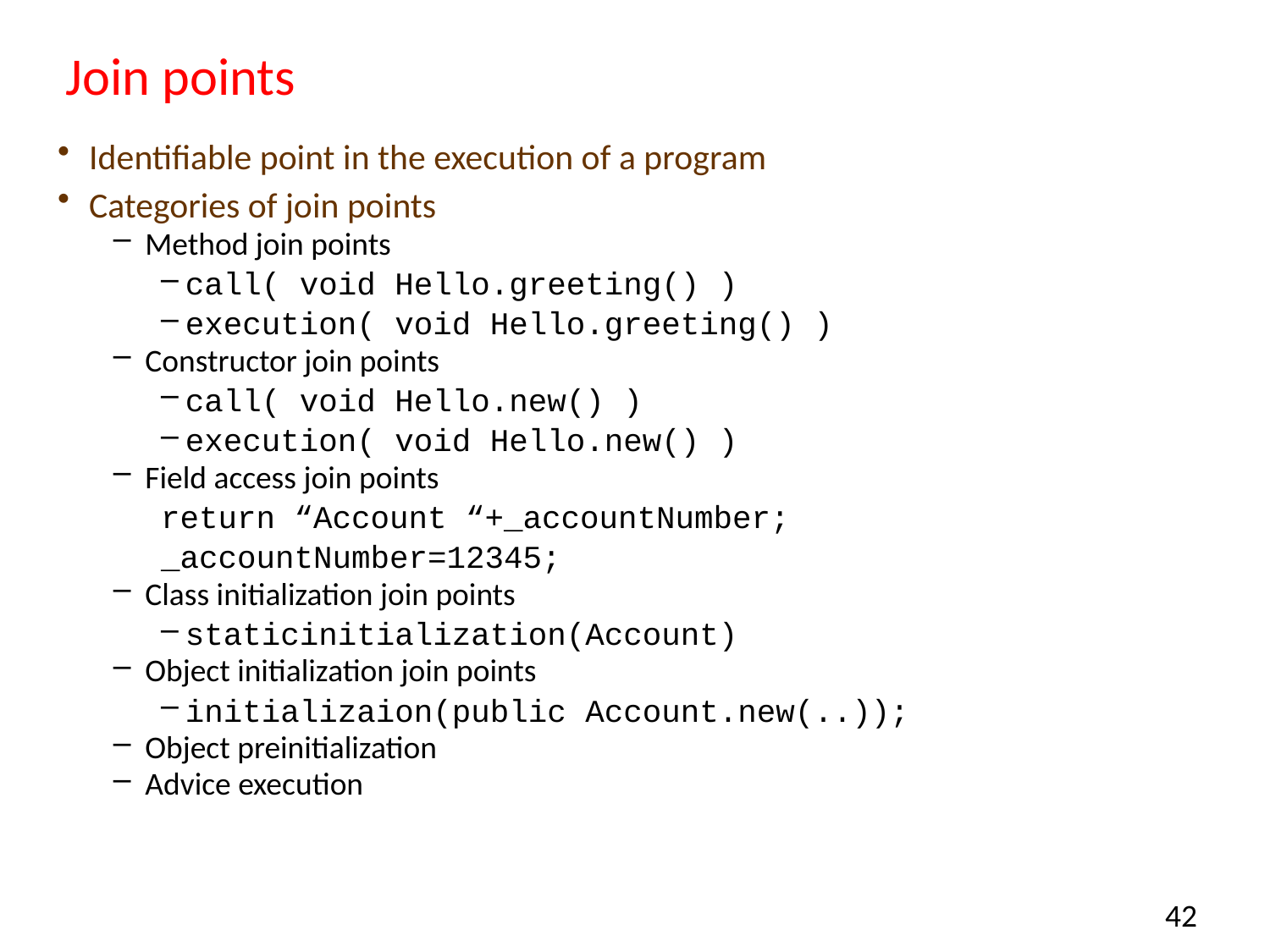

# Join points
Identifiable point in the execution of a program
Categories of join points
Method join points
call( void Hello.greeting() )
execution( void Hello.greeting() )
Constructor join points
call( void Hello.new() )
execution( void Hello.new() )
Field access join points
return “Account “+_accountNumber;
_accountNumber=12345;
Class initialization join points
staticinitialization(Account)
Object initialization join points
initializaion(public Account.new(..));
Object preinitialization
Advice execution
42